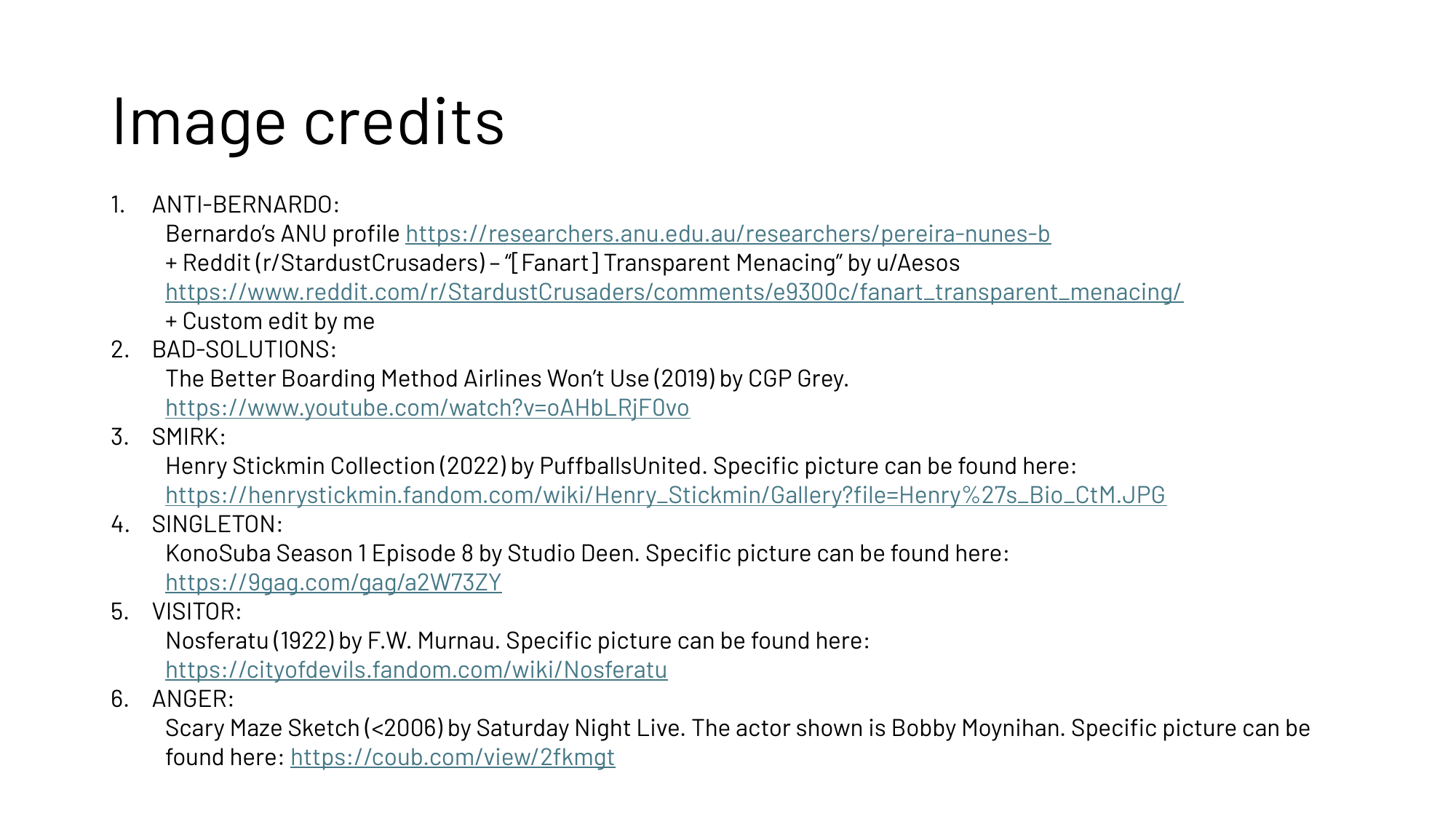

# Image credits
ANTI-BERNARDO:
Bernardo’s ANU profile https://researchers.anu.edu.au/researchers/pereira-nunes-b
+ Reddit (r/StardustCrusaders) – “[Fanart] Transparent Menacing” by u/Aesos
https://www.reddit.com/r/StardustCrusaders/comments/e9300c/fanart_transparent_menacing/
+ Custom edit by me
BAD-SOLUTIONS:
The Better Boarding Method Airlines Won’t Use (2019) by CGP Grey. https://www.youtube.com/watch?v=oAHbLRjF0vo
SMIRK:
Henry Stickmin Collection (2022) by PuffballsUnited. Specific picture can be found here: https://henrystickmin.fandom.com/wiki/Henry_Stickmin/Gallery?file=Henry%27s_Bio_CtM.JPG
SINGLETON:
KonoSuba Season 1 Episode 8 by Studio Deen. Specific picture can be found here: https://9gag.com/gag/a2W73ZY
VISITOR:
Nosferatu (1922) by F.W. Murnau. Specific picture can be found here:  https://cityofdevils.fandom.com/wiki/Nosferatu
ANGER:
Scary Maze Sketch (<2006) by Saturday Night Live. The actor shown is Bobby Moynihan. Specific picture can be found here: https://coub.com/view/2fkmgt